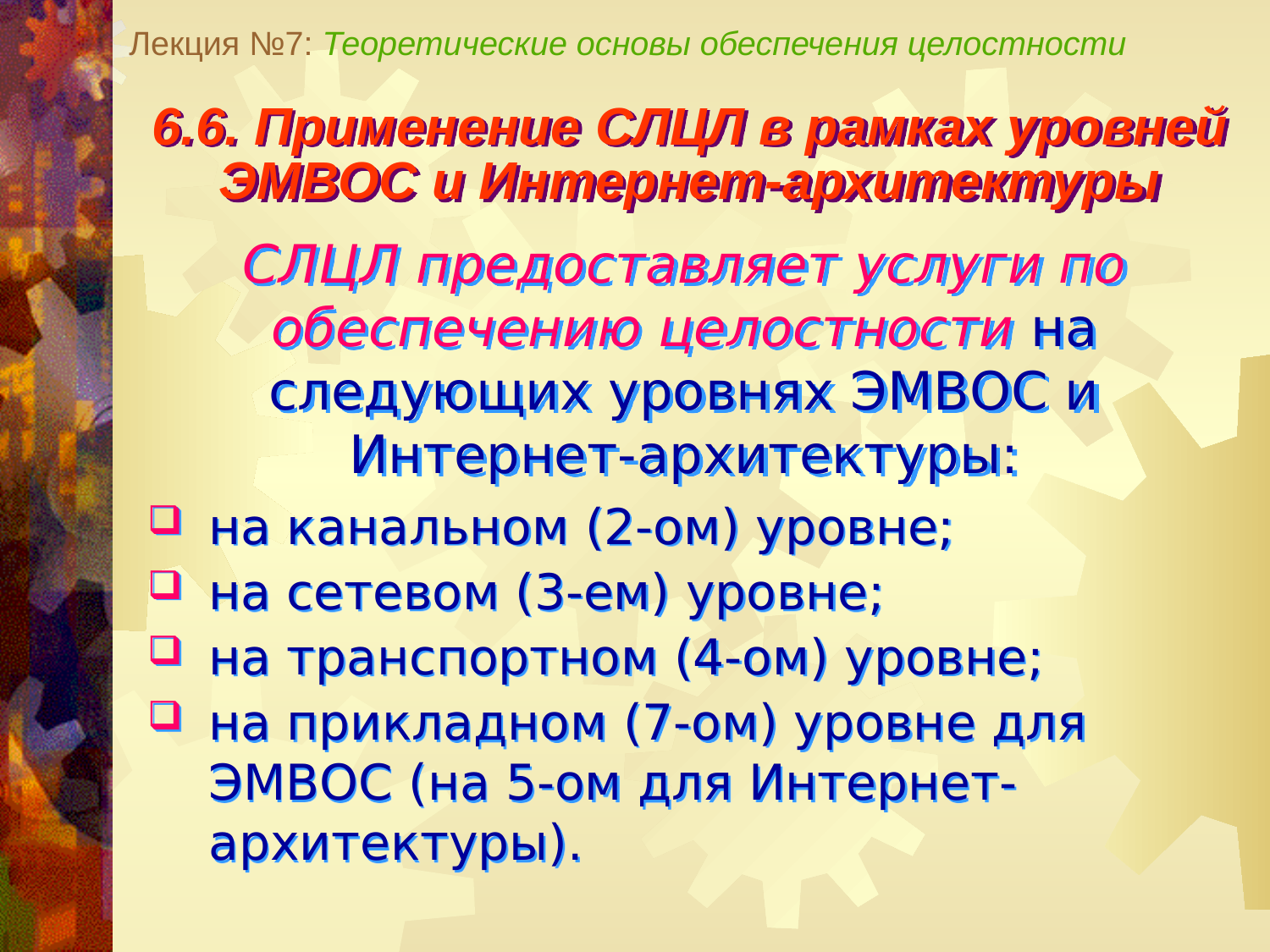

Лекция №7: Теоретические основы обеспечения целостности
6.6. Применение СЛЦЛ в рамках уровней
ЭМВОС и Интернет-архитектуры
СЛЦЛ предоставляет услуги по обеспечению целостности на следующих уровнях ЭМВОС и Интернет-архитектуры:
на канальном (2-ом) уровне;
на сетевом (3-ем) уровне;
на транспортном (4-ом) уровне;
на прикладном (7-ом) уровне для ЭМВОС (на 5-ом для Интернет-архитектуры).